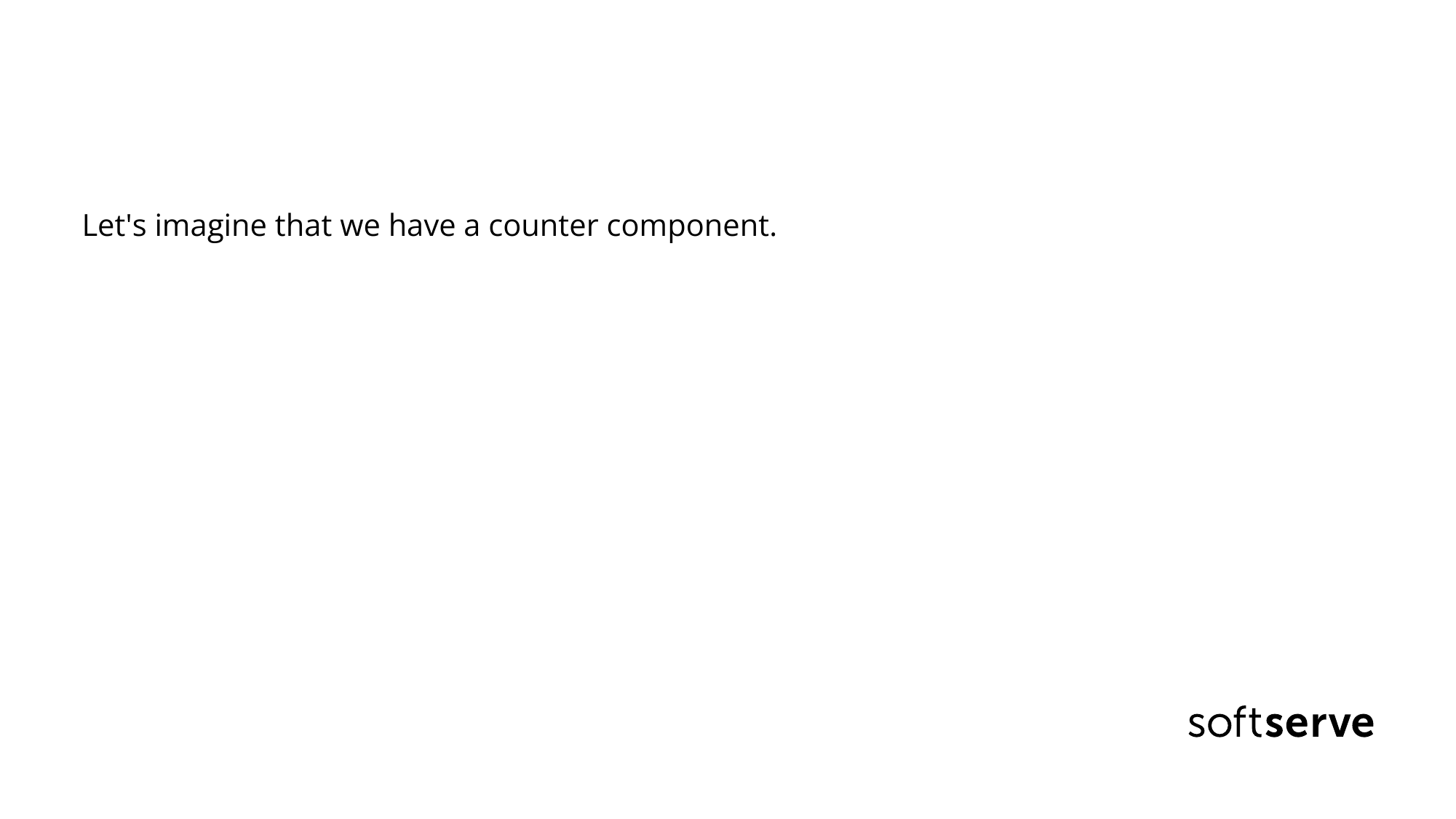

Let's imagine that we have a counter component.